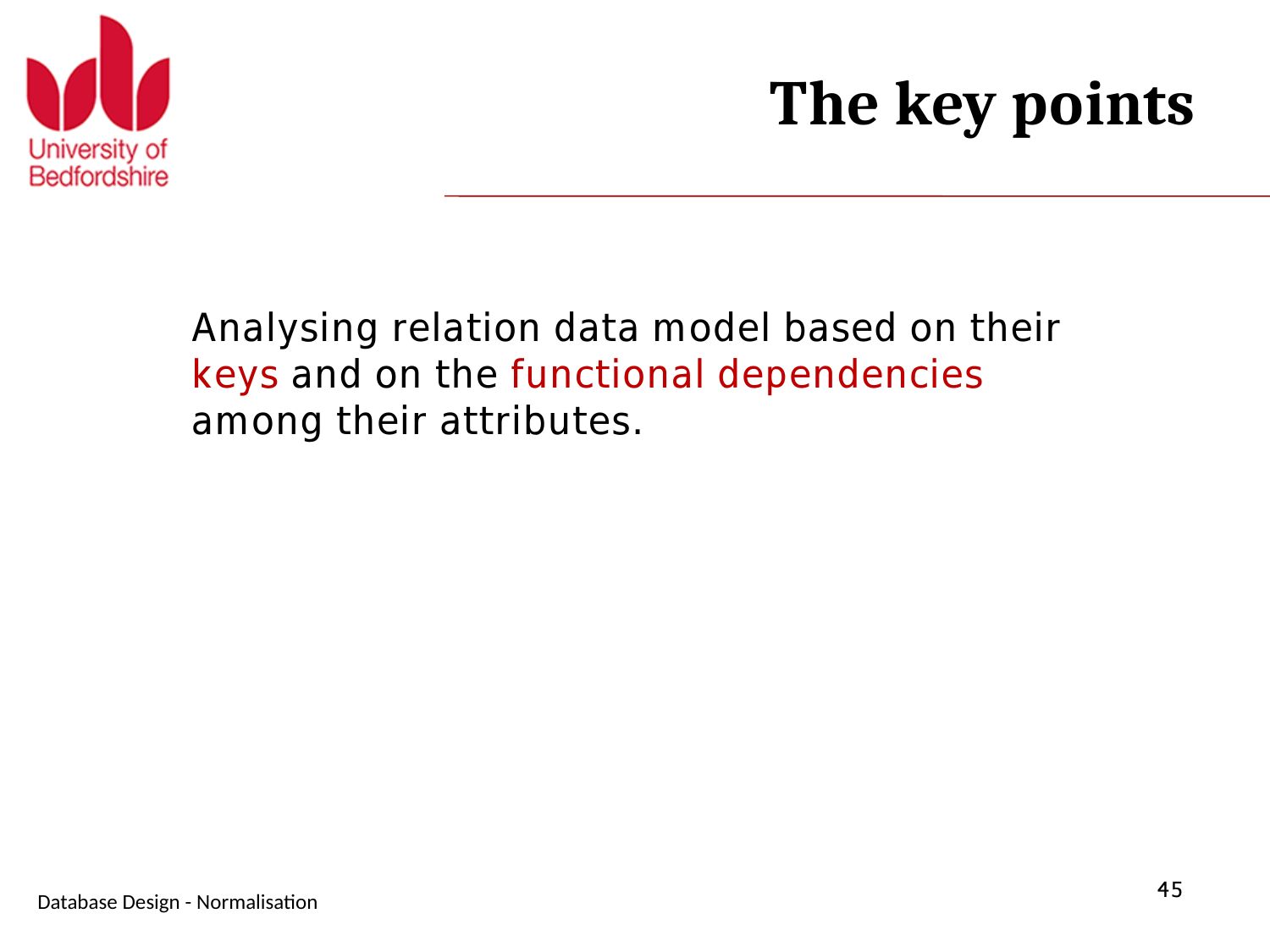

# The key points
Analysing relation data model based on their keys and on the functional dependencies among their attributes.
Database Design - Normalisation